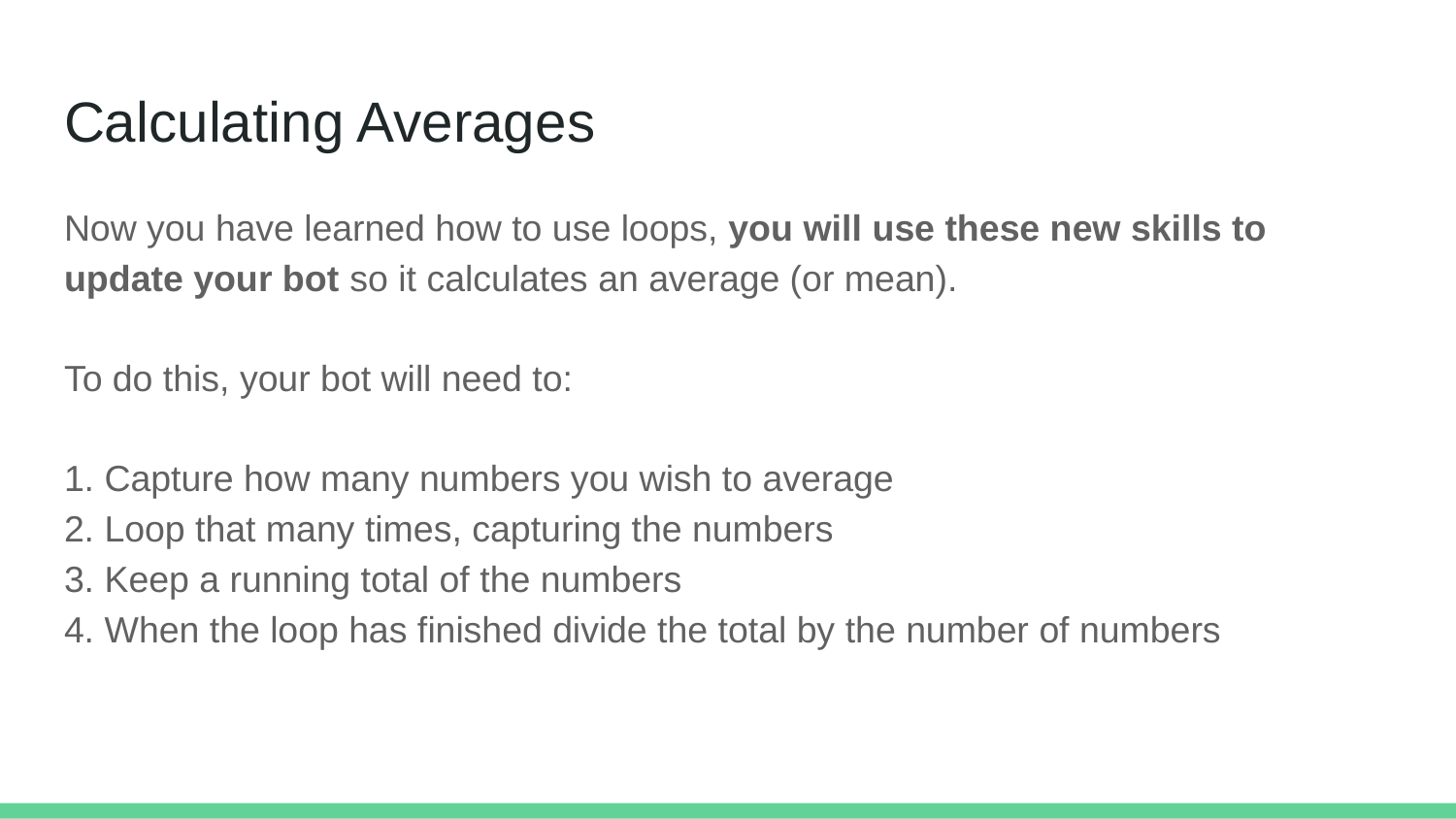

# Calculating Averages
Now you have learned how to use loops, you will use these new skills to update your bot so it calculates an average (or mean).
To do this, your bot will need to:
1. Capture how many numbers you wish to average
2. Loop that many times, capturing the numbers
3. Keep a running total of the numbers
4. When the loop has finished divide the total by the number of numbers